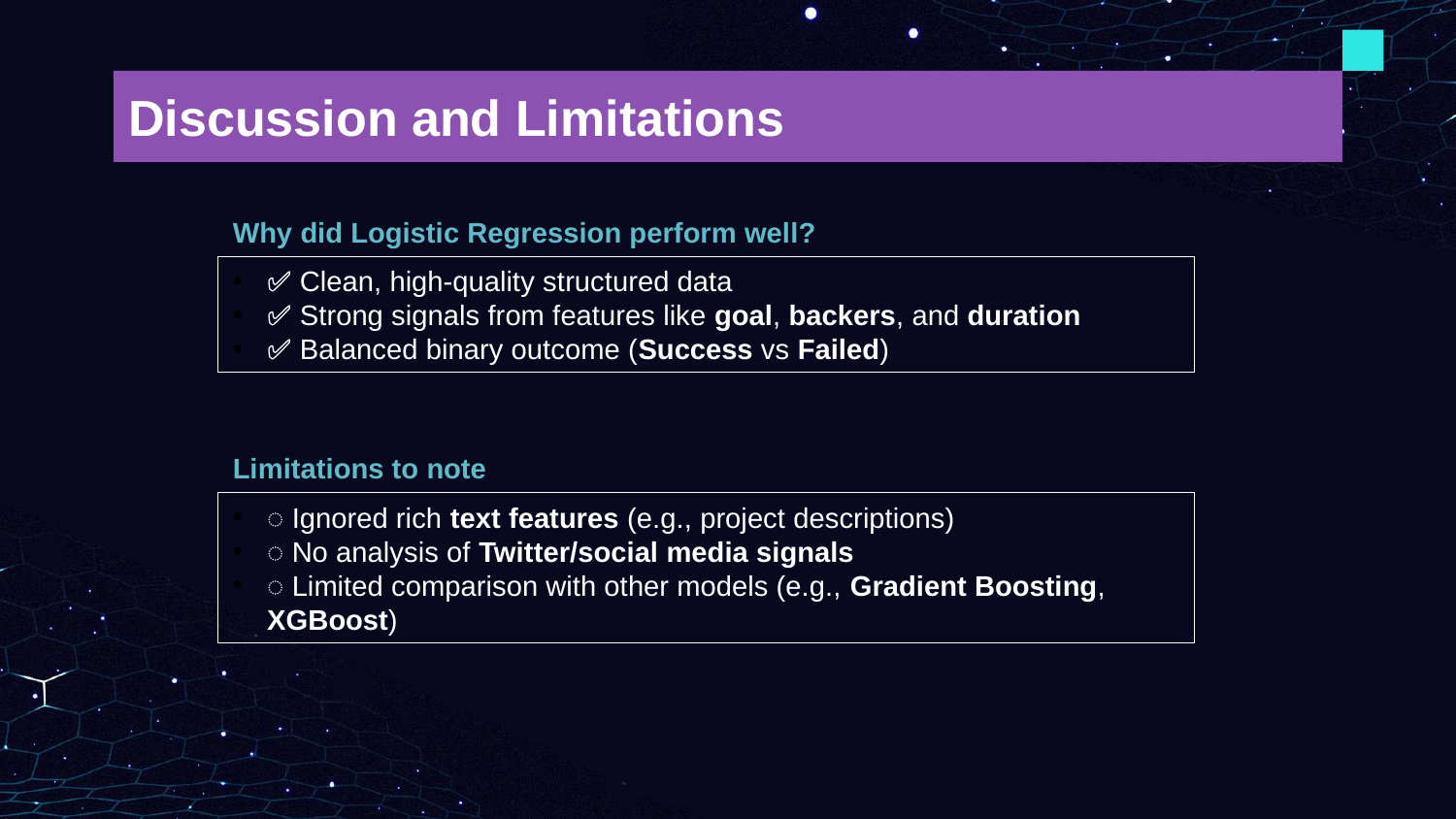

# Discussion and Limitations
Why did Logistic Regression perform well?
✅ Clean, high-quality structured data
✅ Strong signals from features like goal, backers, and duration
✅ Balanced binary outcome (Success vs Failed)
Limitations to note
️ Ignored rich text features (e.g., project descriptions)
️ No analysis of Twitter/social media signals
️ Limited comparison with other models (e.g., Gradient Boosting, XGBoost)